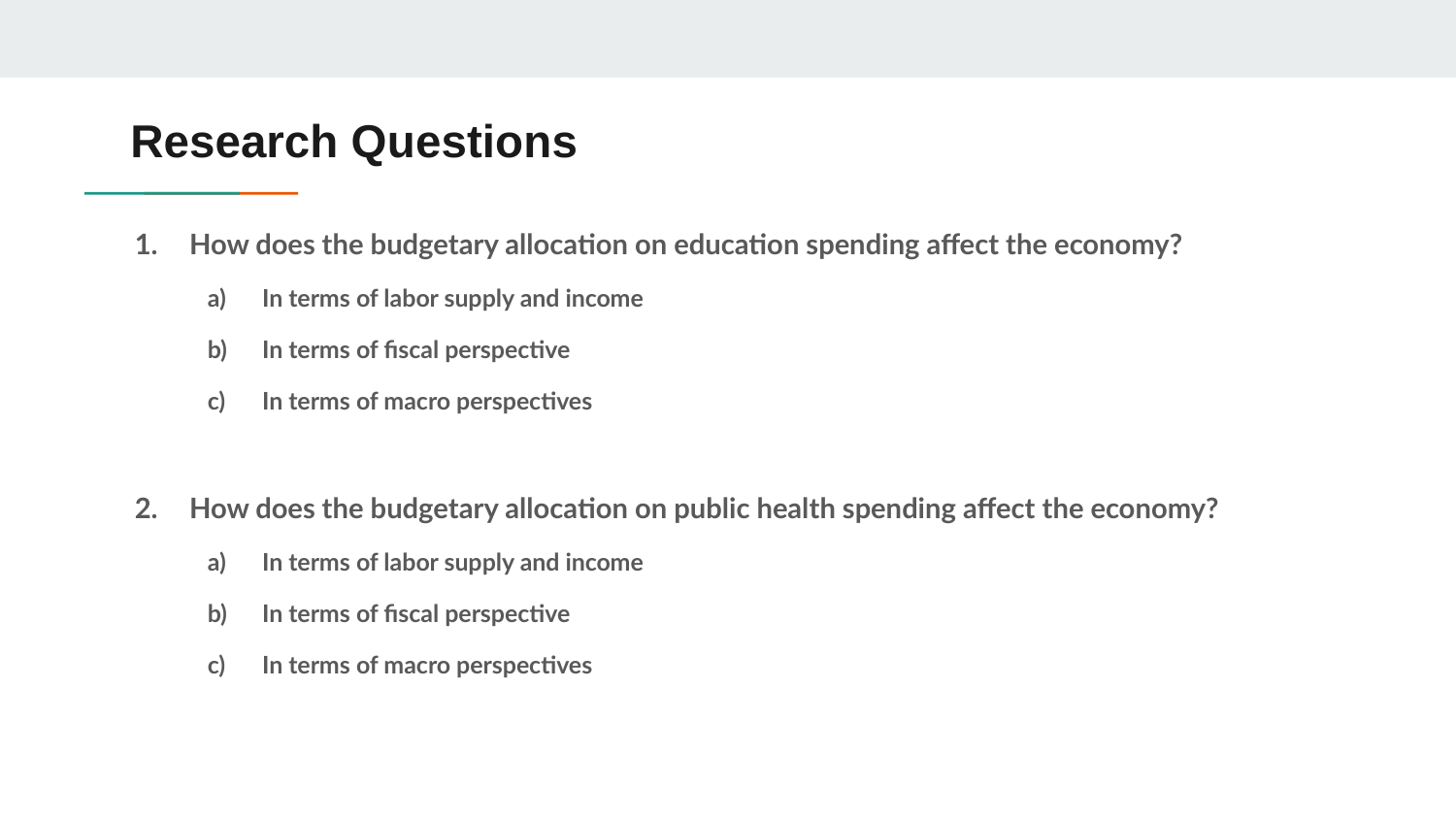

# Research Questions
How does the budgetary allocation on education spending affect the economy?
In terms of labor supply and income
In terms of fiscal perspective
In terms of macro perspectives

How does the budgetary allocation on public health spending affect the economy?
In terms of labor supply and income
In terms of fiscal perspective
In terms of macro perspectives